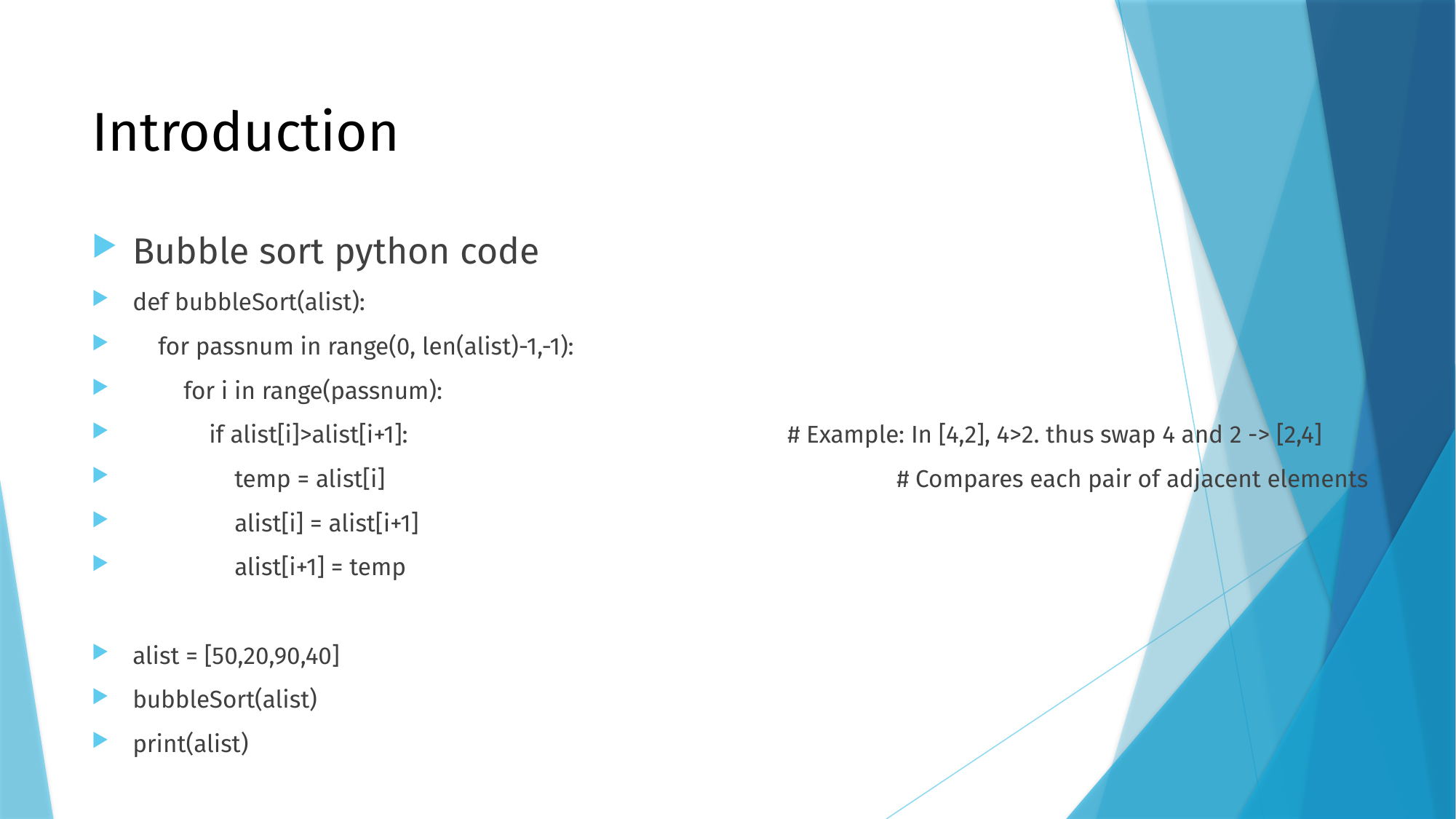

Introduction
Bubble sort python code
def bubbleSort(alist):
    for passnum in range(0, len(alist)-1,-1):
        for i in range(passnum):
            if alist[i]>alist[i+1]:			  	# Example: In [4,2], 4>2. thus swap 4 and 2 -> [2,4]
                temp = alist[i]					# Compares each pair of adjacent elements
                alist[i] = alist[i+1]
                alist[i+1] = temp

alist = [50,20,90,40]
bubbleSort(alist)
print(alist)